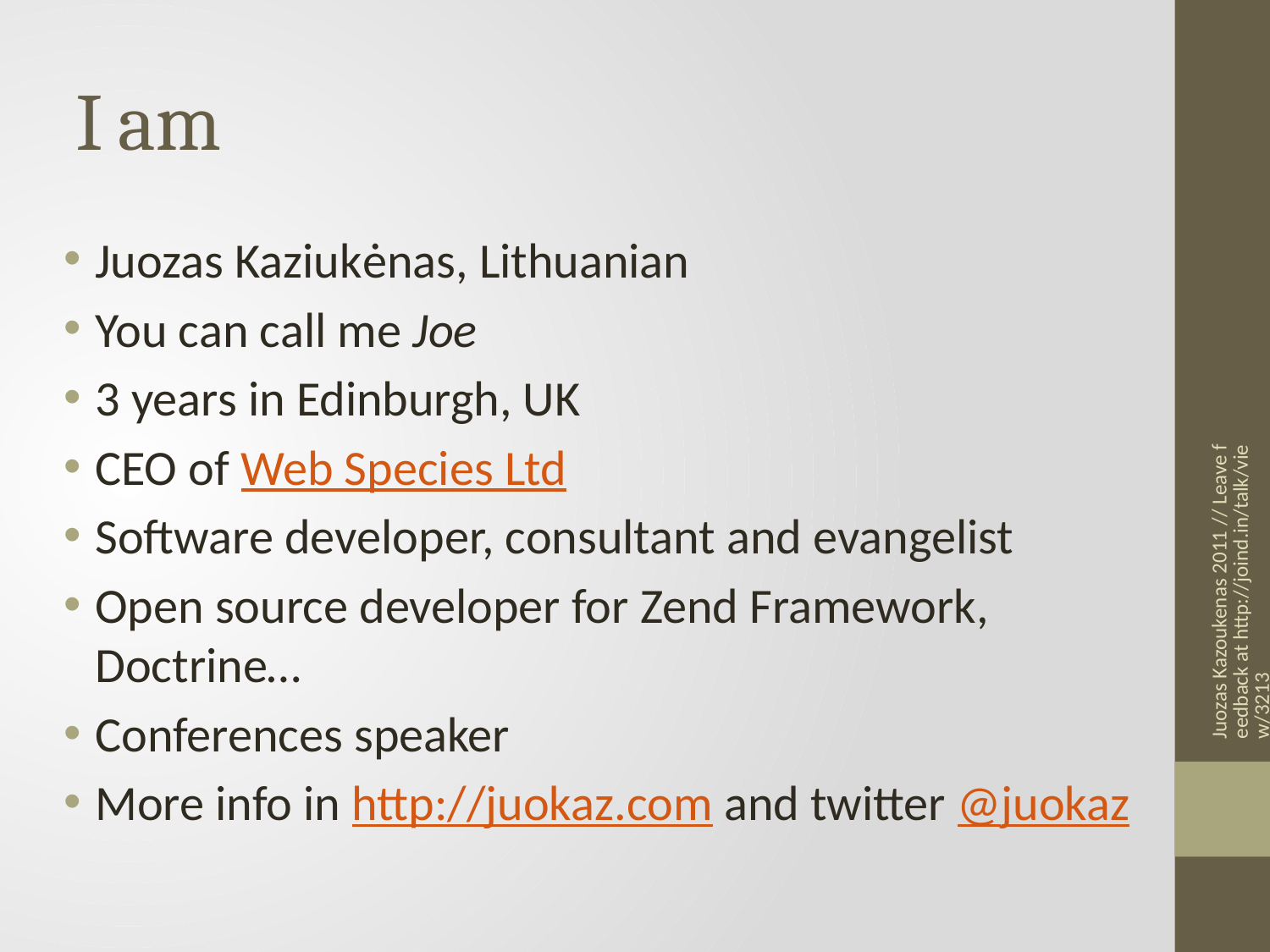

# I am
Juozas Kaziukėnas, Lithuanian
You can call me Joe
3 years in Edinburgh, UK
CEO of Web Species Ltd
Software developer, consultant and evangelist
Open source developer for Zend Framework, Doctrine…
Conferences speaker
More info in http://juokaz.com and twitter @juokaz
Juozas Kazoukenas 2011 // Leave feedback at http://joind.in/talk/view/3213